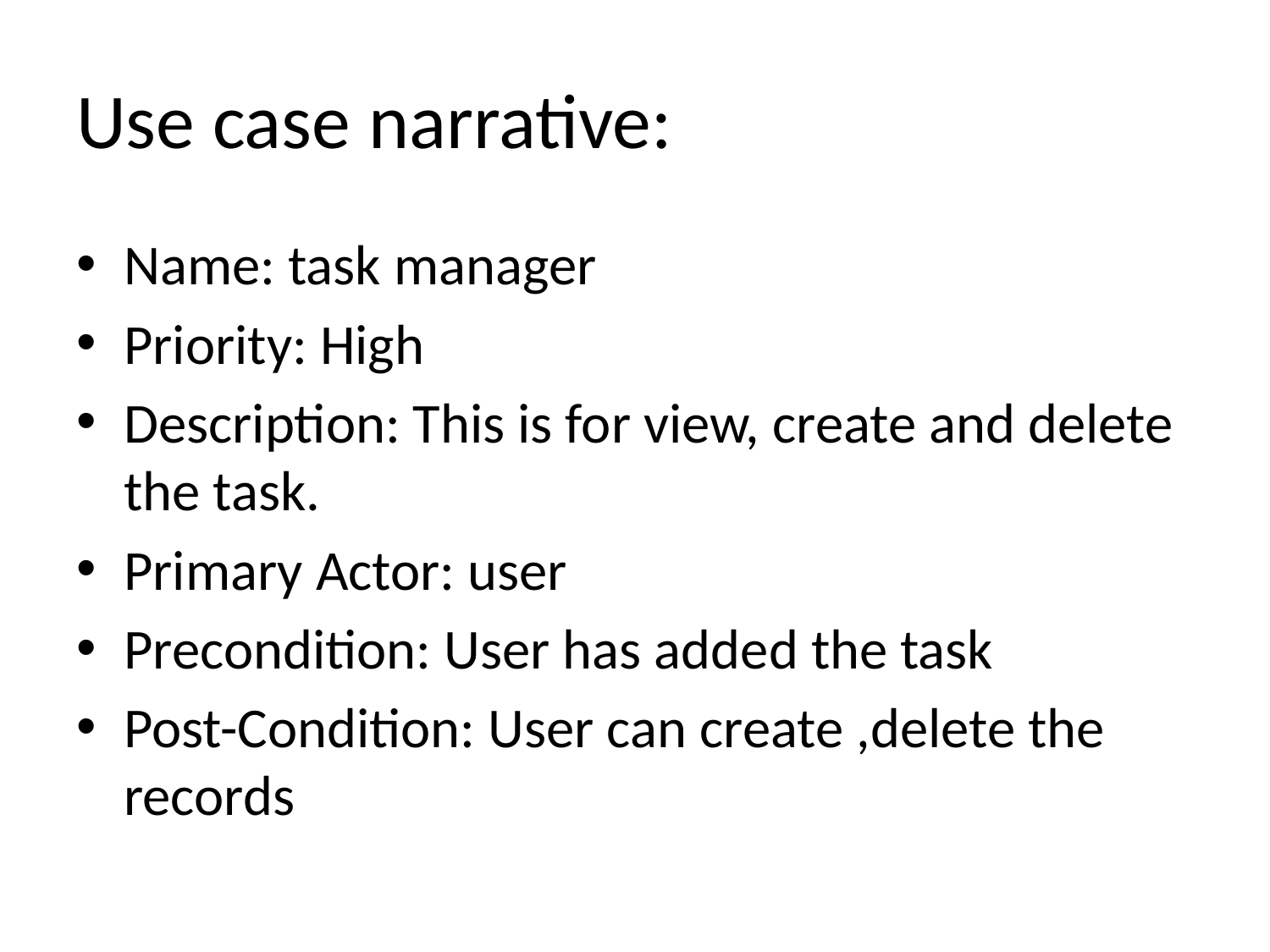

# Use case narrative:
Name: task manager
Priority: High
Description: This is for view, create and delete the task.
Primary Actor: user
Precondition: User has added the task
Post-Condition: User can create ,delete the records